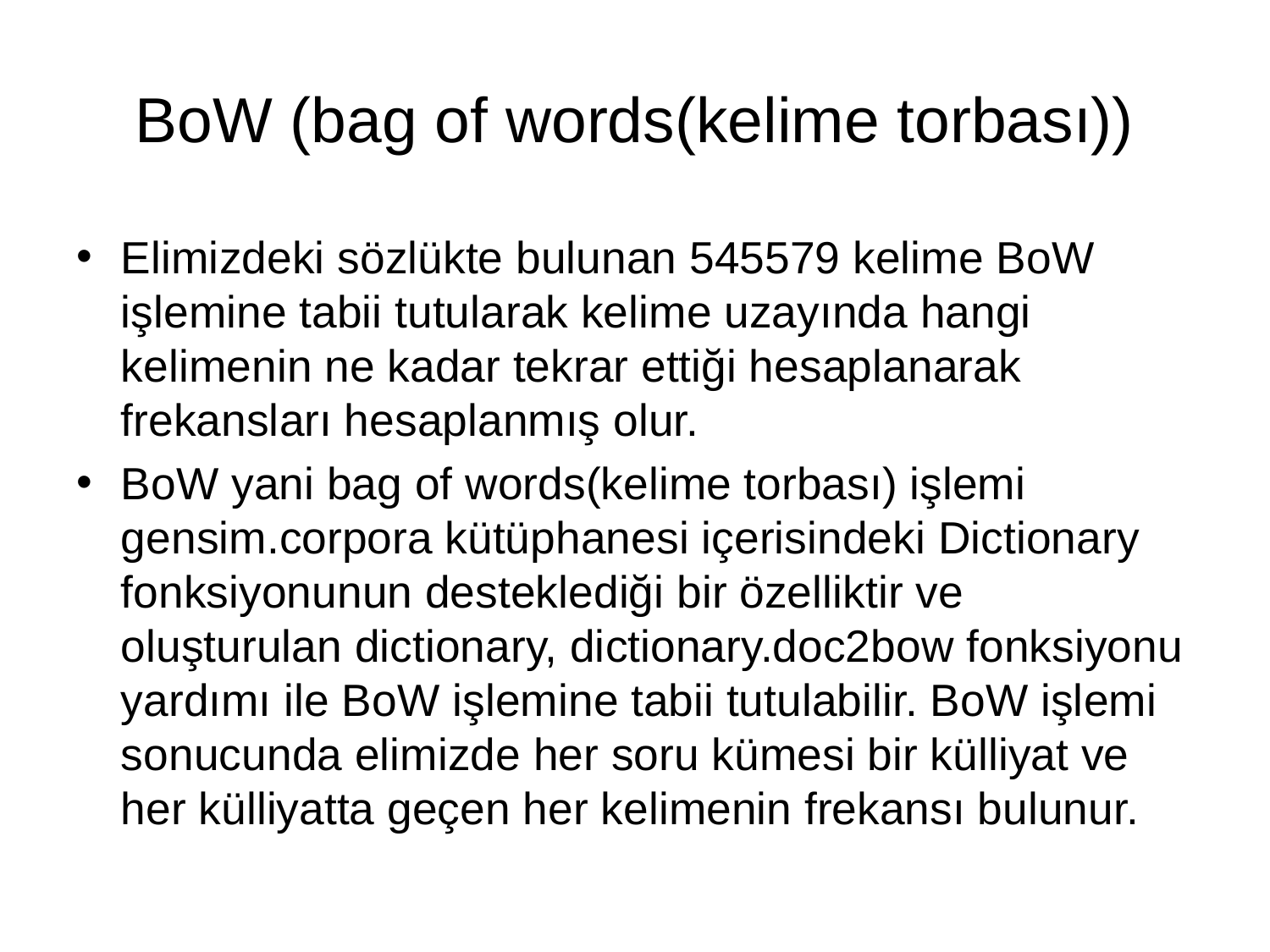

# BoW (bag of words(kelime torbası))
Elimizdeki sözlükte bulunan 545579 kelime BoW işlemine tabii tutularak kelime uzayında hangi kelimenin ne kadar tekrar ettiği hesaplanarak frekansları hesaplanmış olur.
BoW yani bag of words(kelime torbası) işlemi gensim.corpora kütüphanesi içerisindeki Dictionary fonksiyonunun desteklediği bir özelliktir ve oluşturulan dictionary, dictionary.doc2bow fonksiyonu yardımı ile BoW işlemine tabii tutulabilir. BoW işlemi sonucunda elimizde her soru kümesi bir külliyat ve her külliyatta geçen her kelimenin frekansı bulunur.